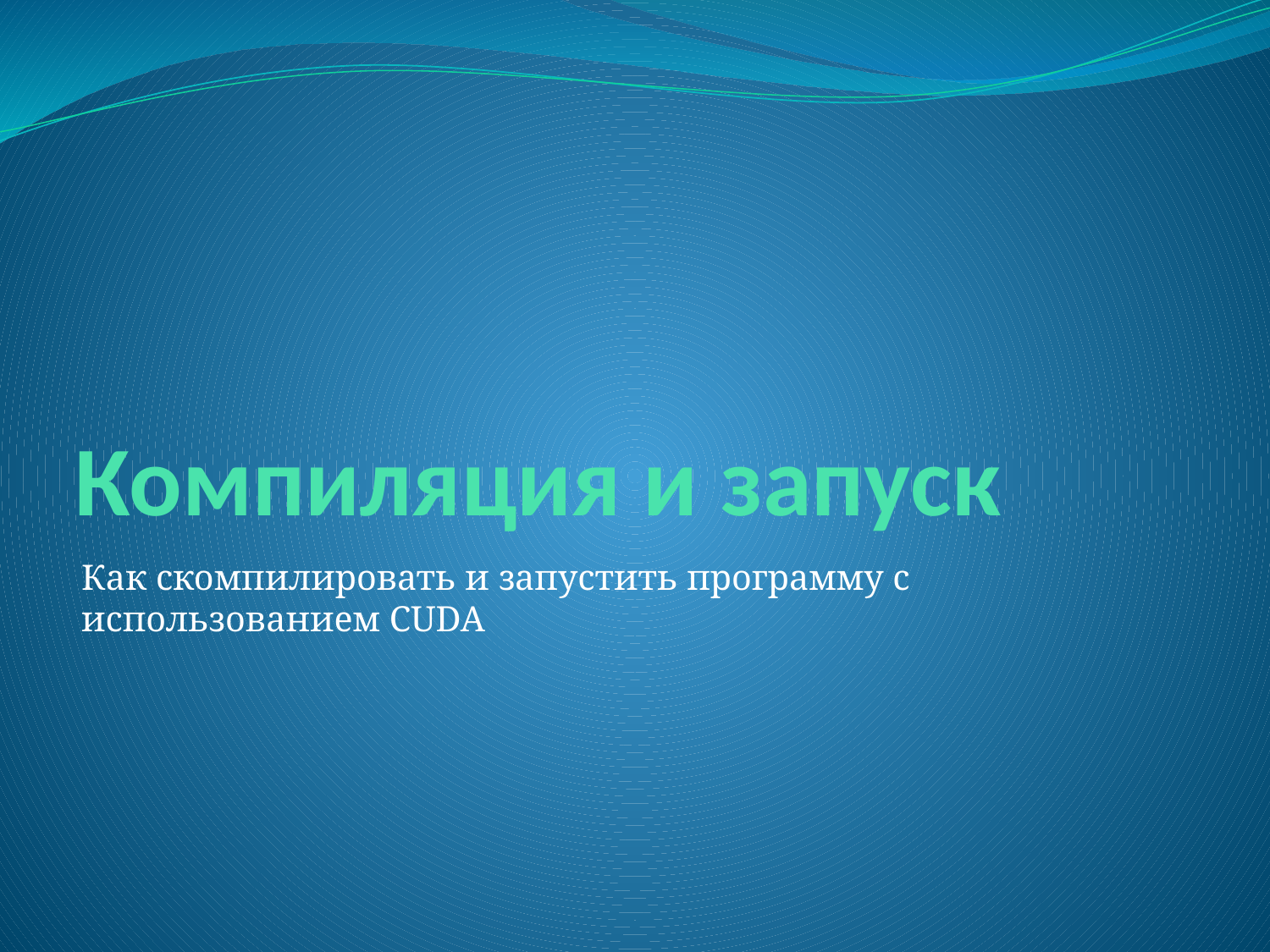

Компиляция и запуск
Как скомпилировать и запустить программу с использованием CUDA